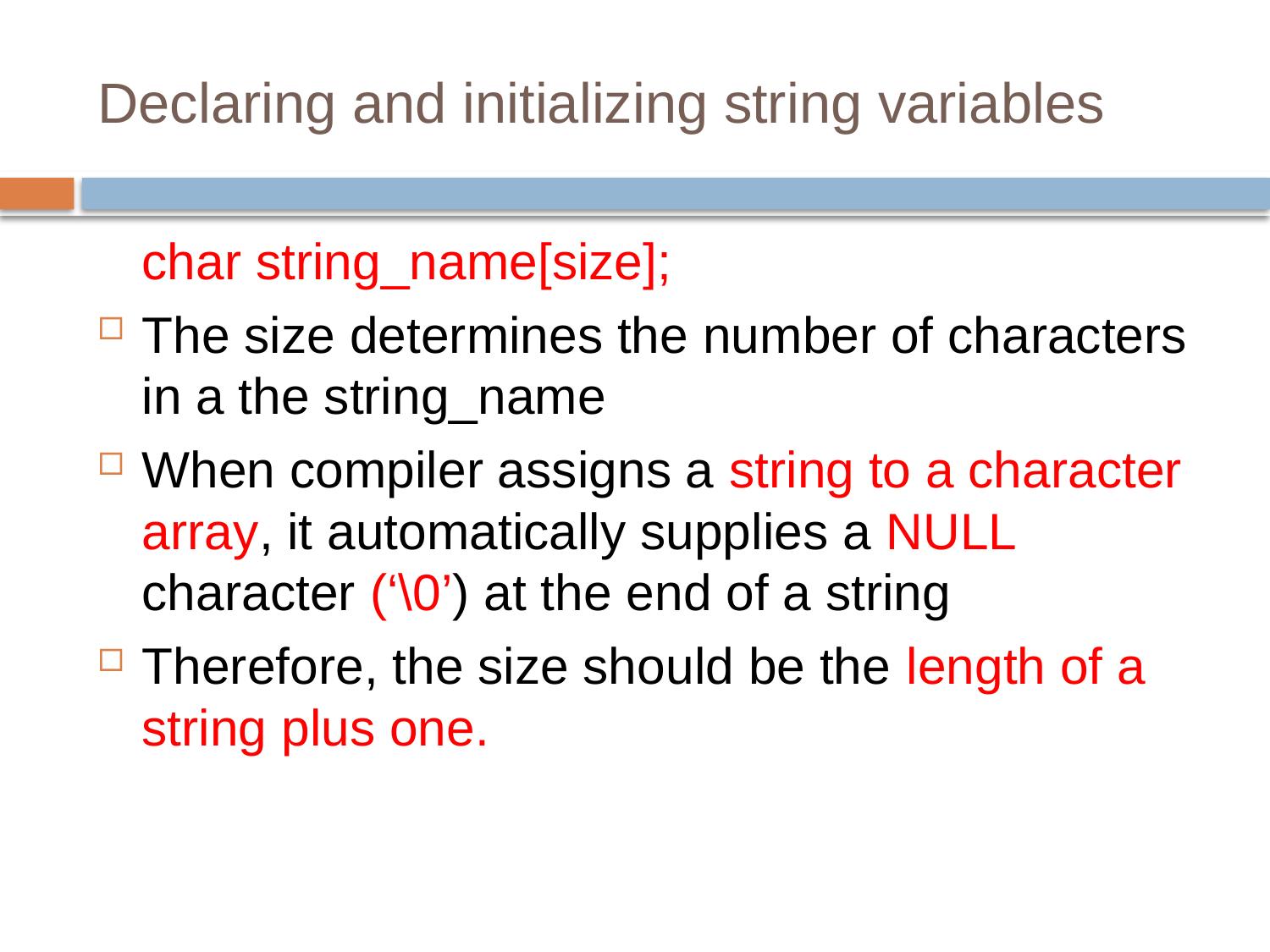

# Declaring and initializing string variables
	char string_name[size];
The size determines the number of characters in a the string_name
When compiler assigns a string to a character array, it automatically supplies a NULL character (‘\0’) at the end of a string
Therefore, the size should be the length of a string plus one.